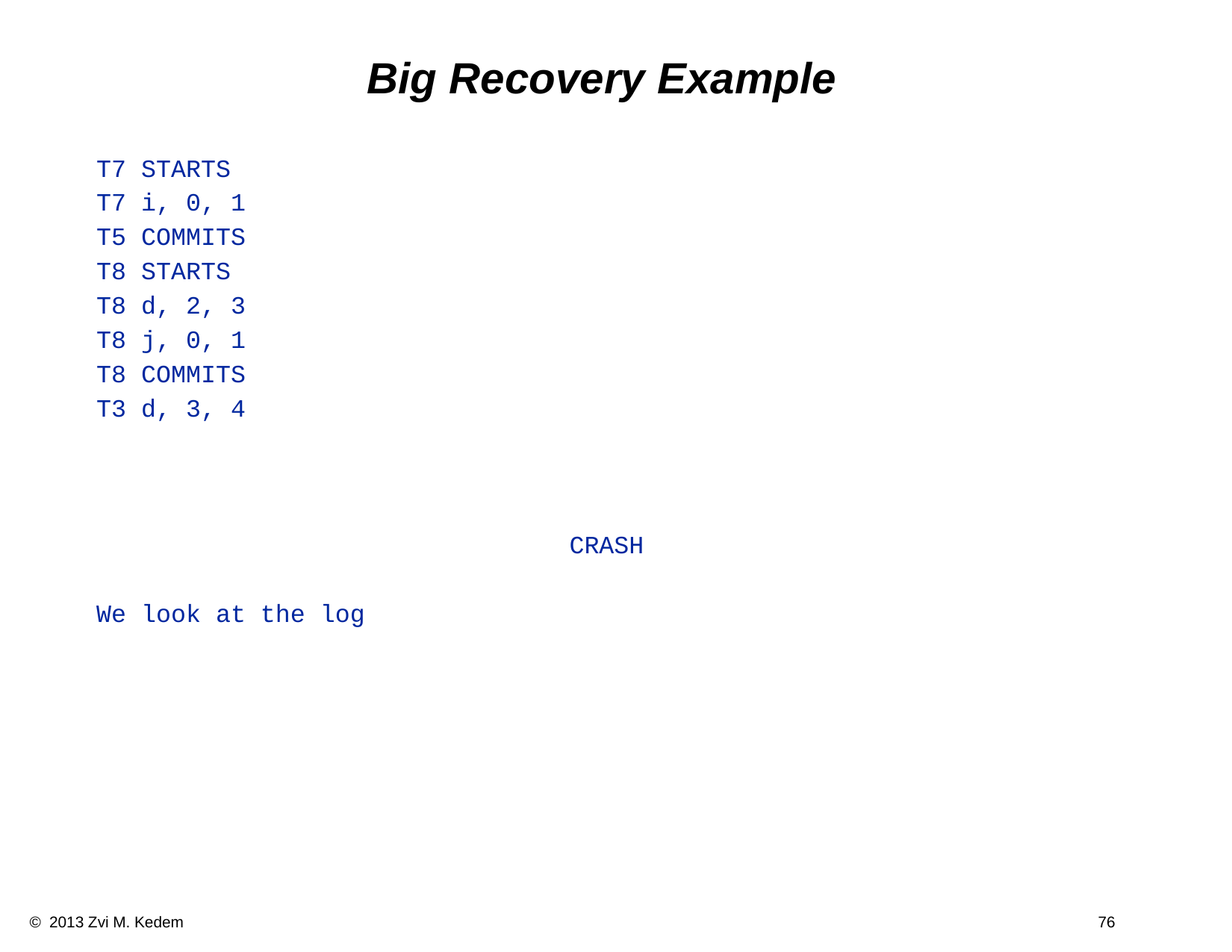

Big Recovery Example
T7 STARTS
T7 i, 0, 1
T5 COMMITS
T8 STARTS
T8 d, 2, 3
T8 j, 0, 1
T8 COMMITS
T3 d, 3, 4

CRASH

We look at the log